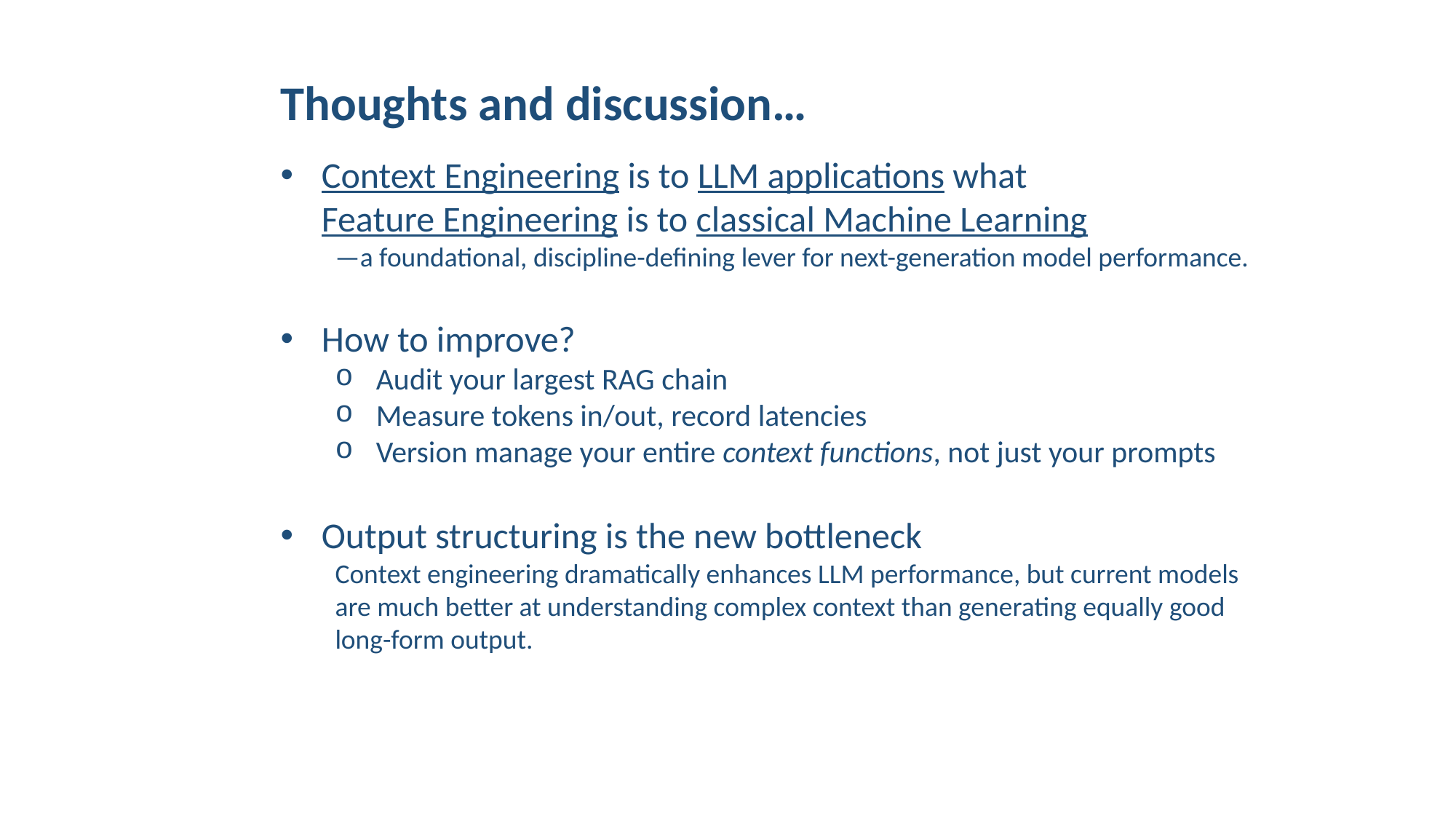

Thoughts and discussion…

Context Engineering is to LLM applications what                 Feature Engineering is to classical Machine Learning
—a foundational, discipline-defining lever for next-generation model performance.

How to improve?
Audit your largest RAG chain
Measure tokens in/out, record latencies
Version manage your entire context functions, not just your prompts

Output structuring is the new bottleneck
Context engineering dramatically enhances LLM performance, but current models are much better at understanding complex context than generating equally good long-form output.